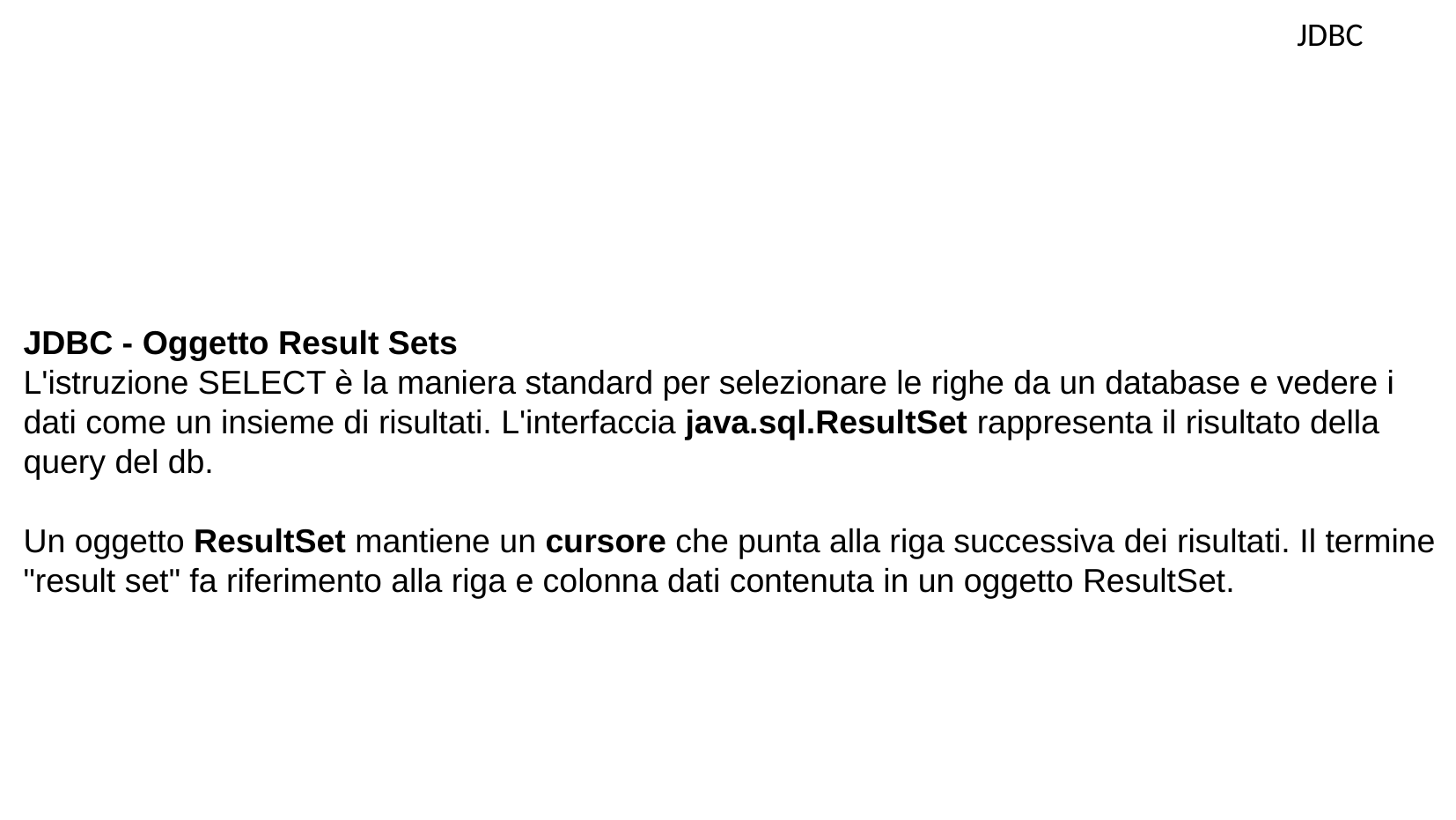

JDBC
JDBC - Oggetto Result Sets
L'istruzione SELECT è la maniera standard per selezionare le righe da un database e vedere i dati come un insieme di risultati. L'interfaccia java.sql.ResultSet rappresenta il risultato della query del db.

Un oggetto ResultSet mantiene un cursore che punta alla riga successiva dei risultati. Il termine "result set" fa riferimento alla riga e colonna dati contenuta in un oggetto ResultSet.